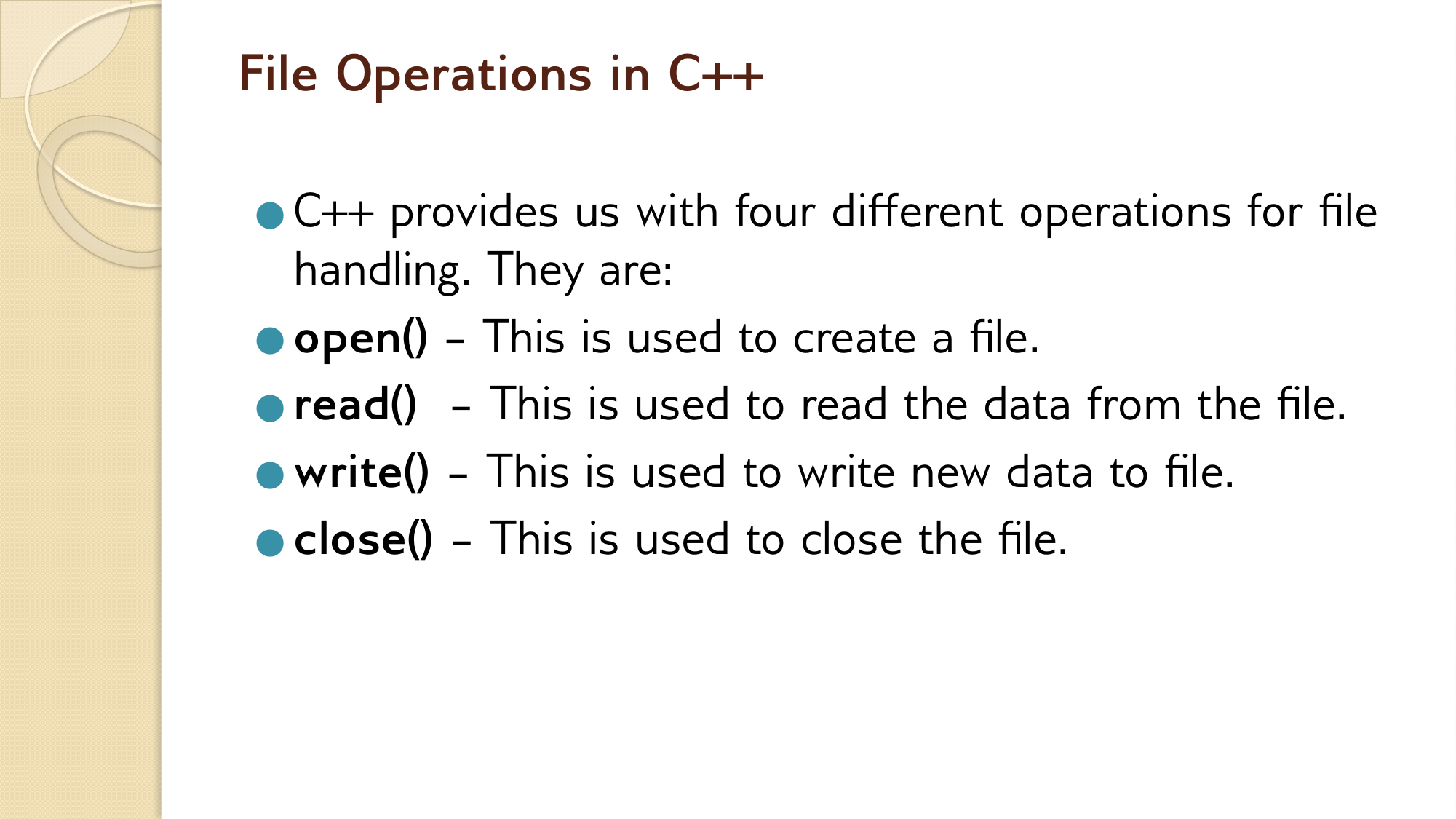

# File Operations in C++
C++ provides us with four different operations for file handling. They are:
open() – This is used to create a file.
read()  – This is used to read the data from the file.
write() – This is used to write new data to file.
close() – This is used to close the file.